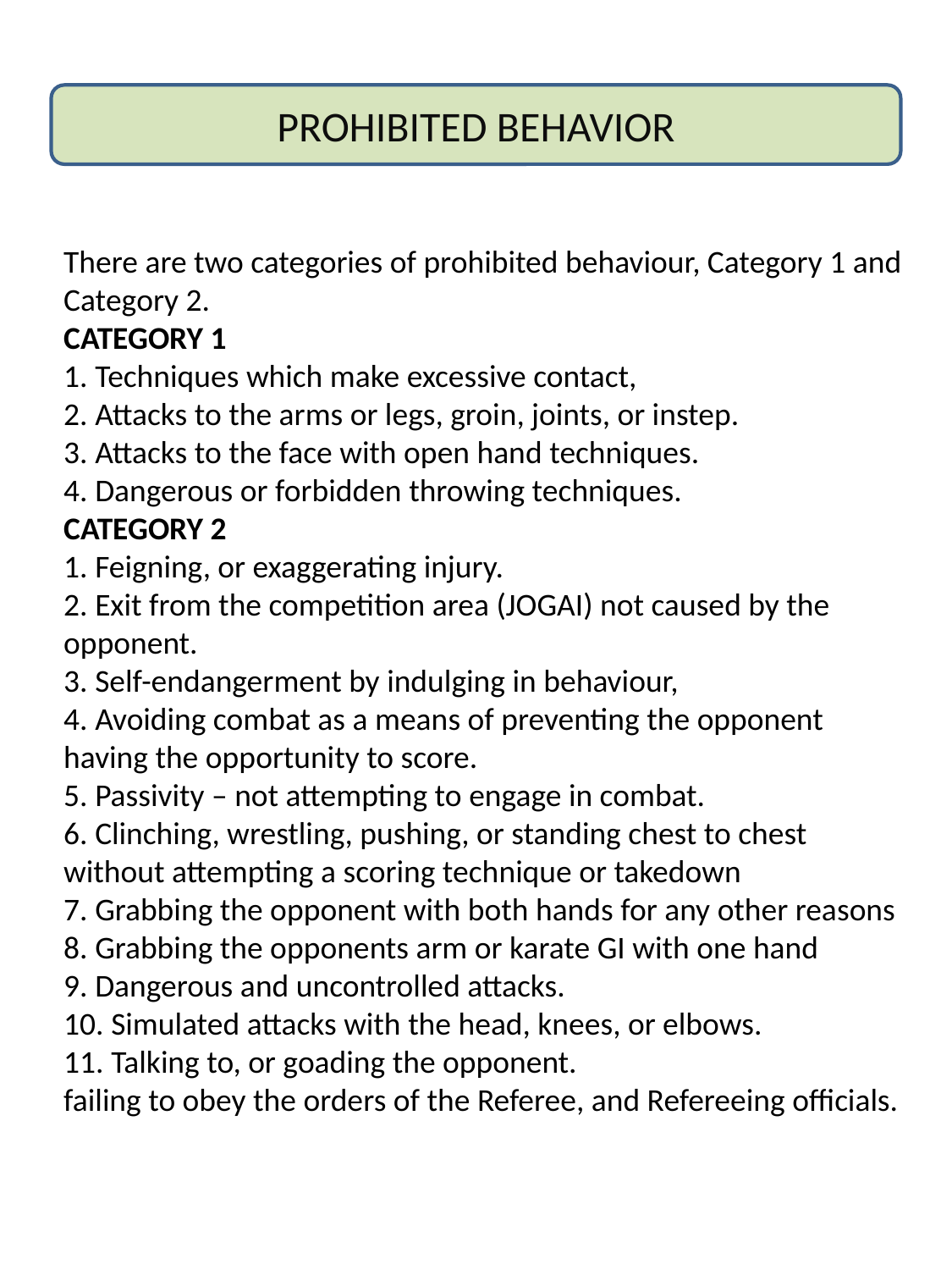

PROHIBITED BEHAVIOR
There are two categories of prohibited behaviour, Category 1 and Category 2.
CATEGORY 1
1. Techniques which make excessive contact,
2. Attacks to the arms or legs, groin, joints, or instep.
3. Attacks to the face with open hand techniques.
4. Dangerous or forbidden throwing techniques.
CATEGORY 2
1. Feigning, or exaggerating injury.
2. Exit from the competition area (JOGAI) not caused by the opponent.
3. Self-endangerment by indulging in behaviour,
4. Avoiding combat as a means of preventing the opponent having the opportunity to score.
5. Passivity – not attempting to engage in combat.
6. Clinching, wrestling, pushing, or standing chest to chest without attempting a scoring technique or takedown
7. Grabbing the opponent with both hands for any other reasons
8. Grabbing the opponents arm or karate GI with one hand
9. Dangerous and uncontrolled attacks.
10. Simulated attacks with the head, knees, or elbows.
11. Talking to, or goading the opponent.
failing to obey the orders of the Referee, and Refereeing officials.